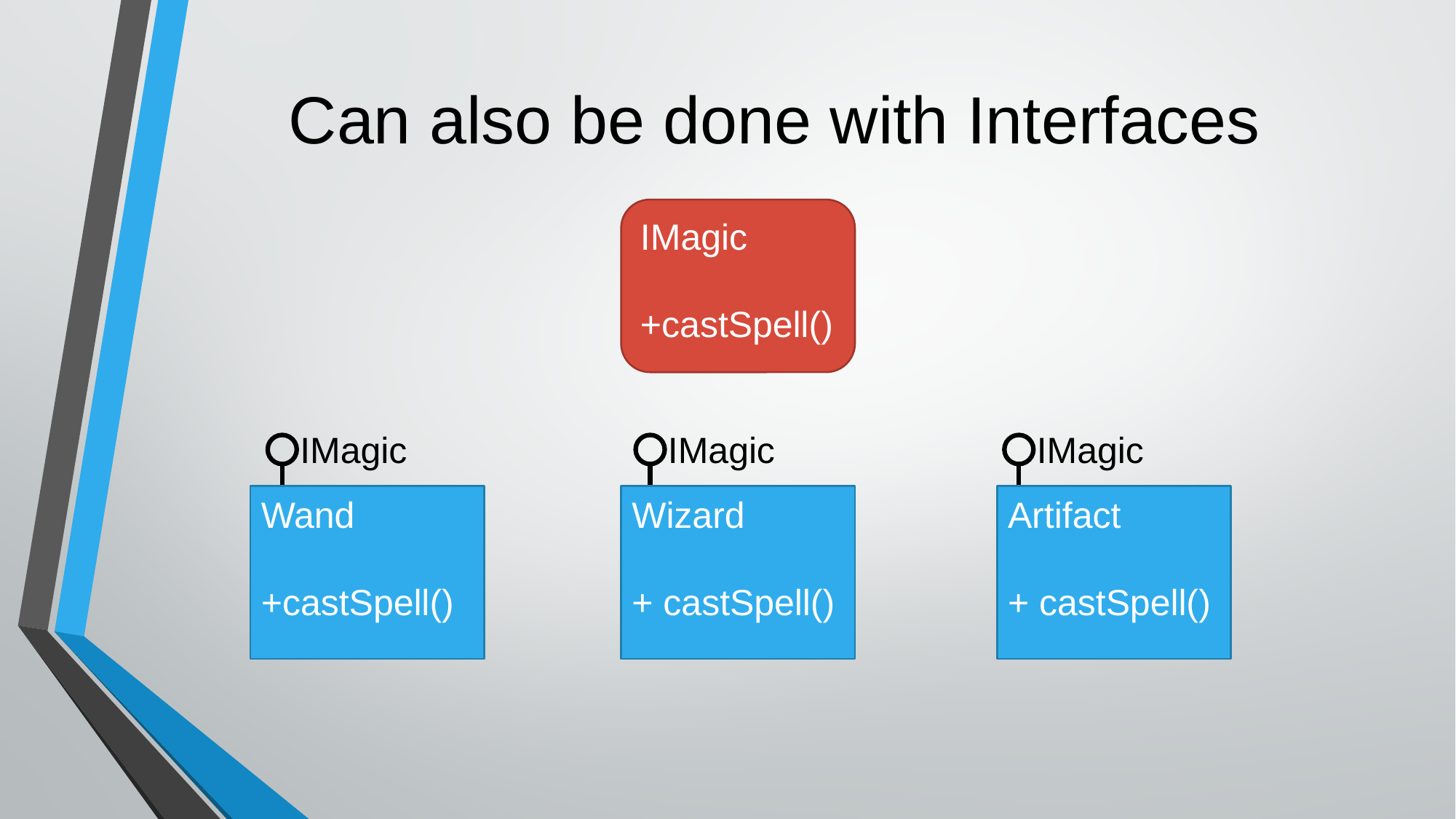

# Can also be done with Interfaces

IMagic

+castSpell()
IMagic

IMagic

IMagic

Wizard

+ castSpell()
Wand

+castSpell()
Artifact

+ castSpell()